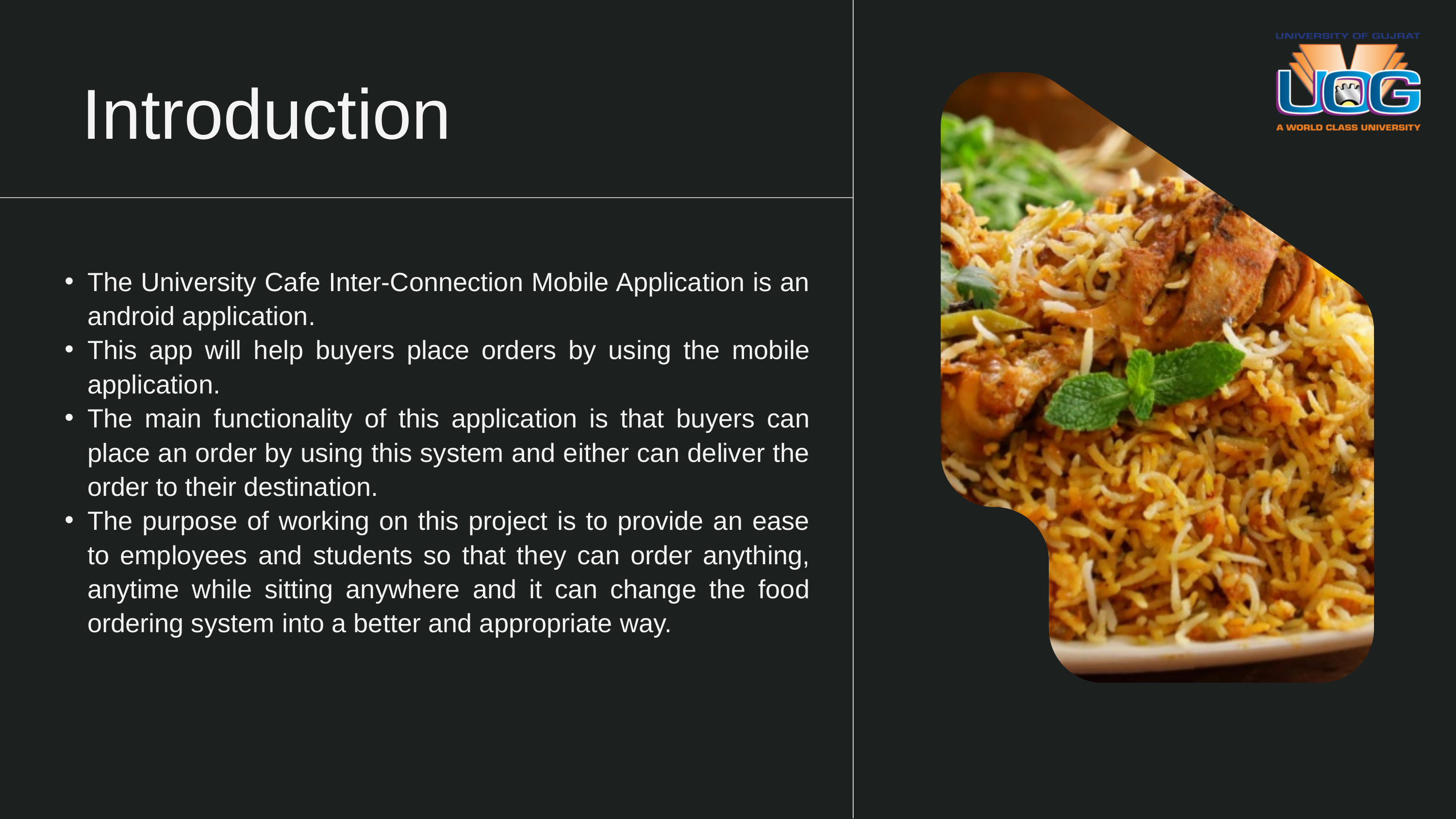

Introduction

The University Cafe Inter-Connection Mobile Application is an android application.
This app will help buyers place orders by using the mobile application.
The main functionality of this application is that buyers can place an order by using this system and either can deliver the order to their destination.
The purpose of working on this project is to provide an ease to employees and students so that they can order anything, anytime while sitting anywhere and it can change the food ordering system into a better and appropriate way.